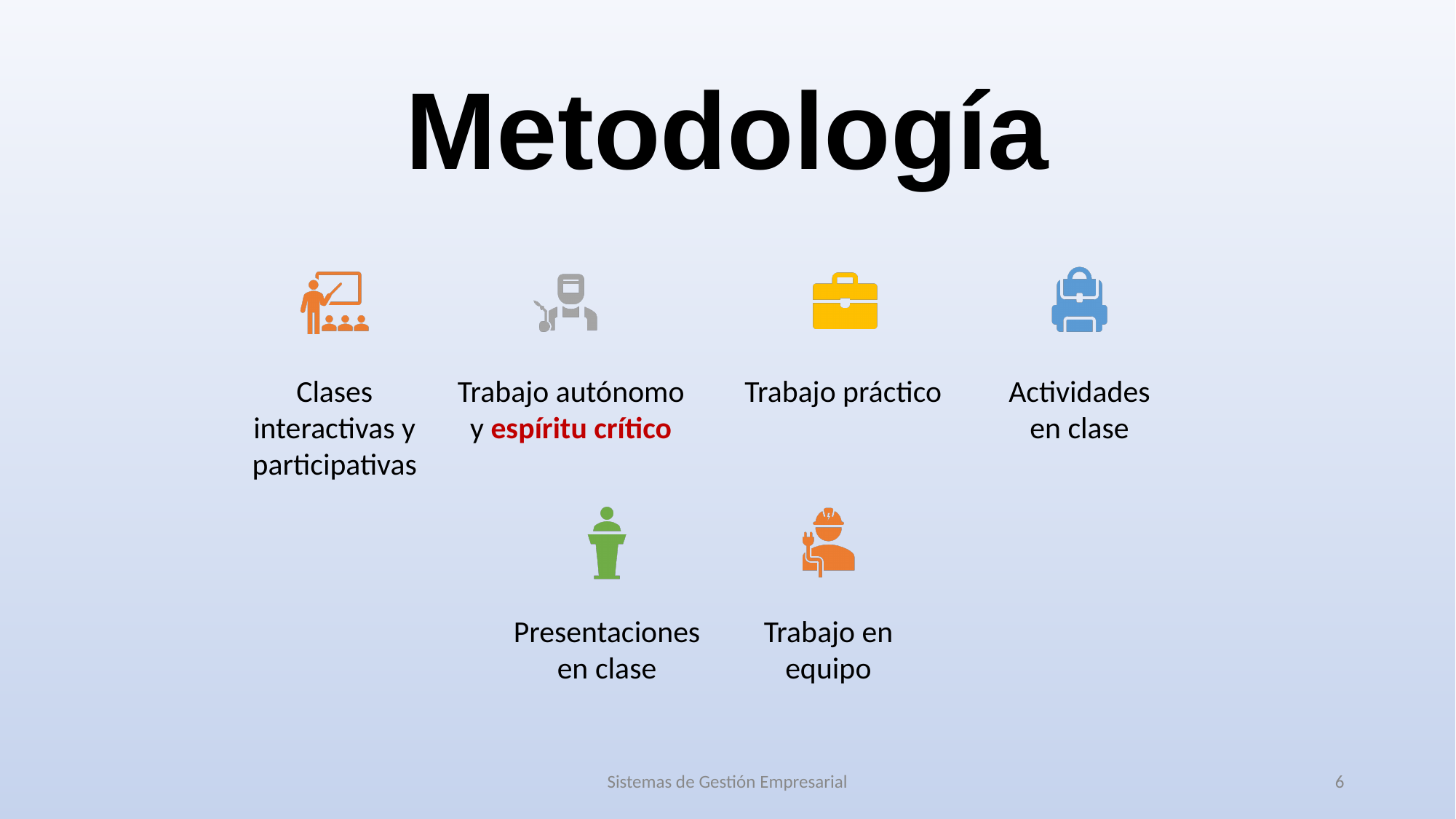

# Metodología

Clases interactivas y participativas

Trabajo autónomo y espíritu crítico

Trabajo práctico

Actividades en clase

Presentaciones en clase

Trabajo en equipo
Sistemas de Gestión Empresarial
6